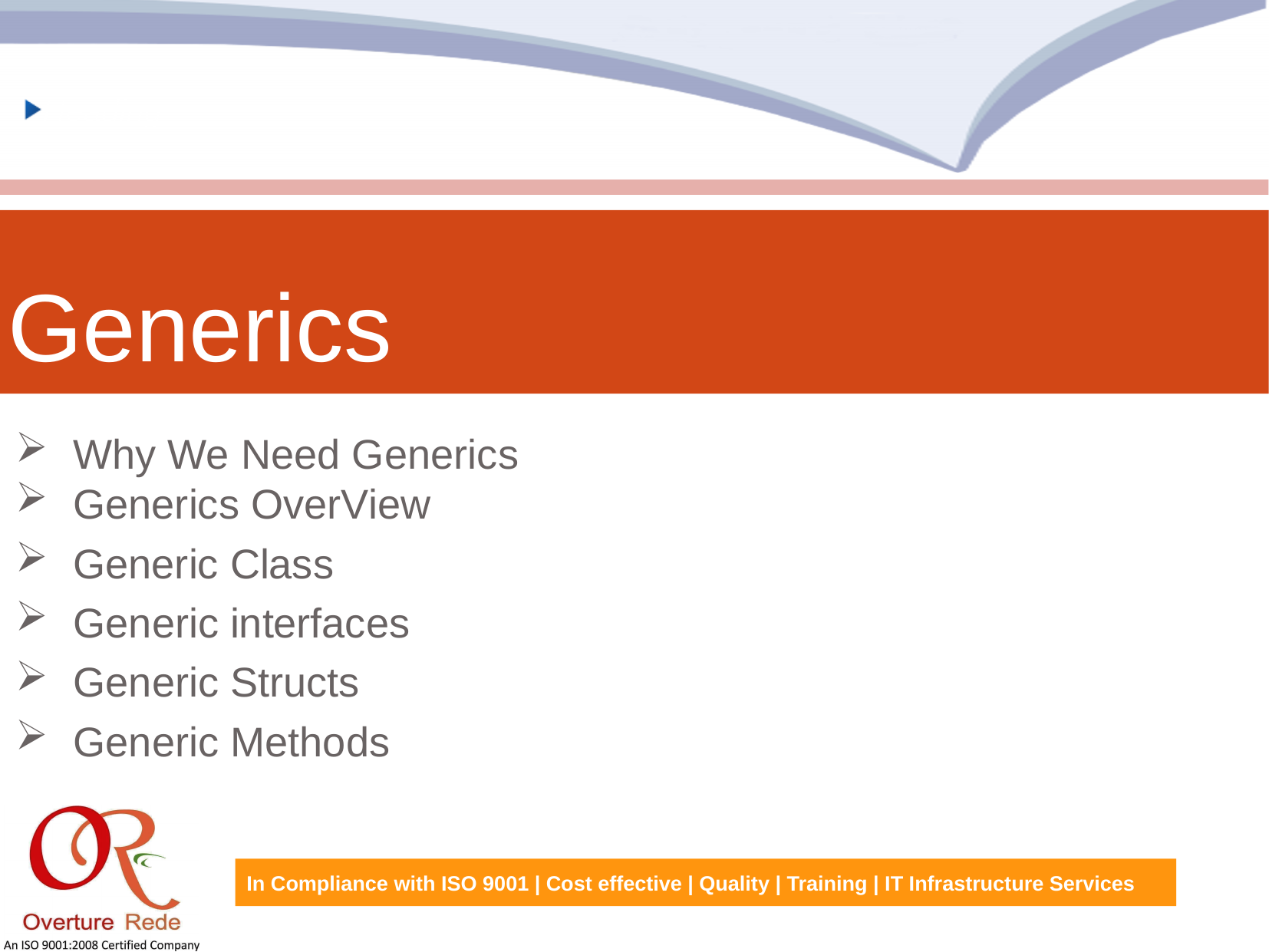

Heading

Generics
Why We Need Generics
Generics OverView
Generic Class
Generic interfaces
Generic Structs
Generic Methods